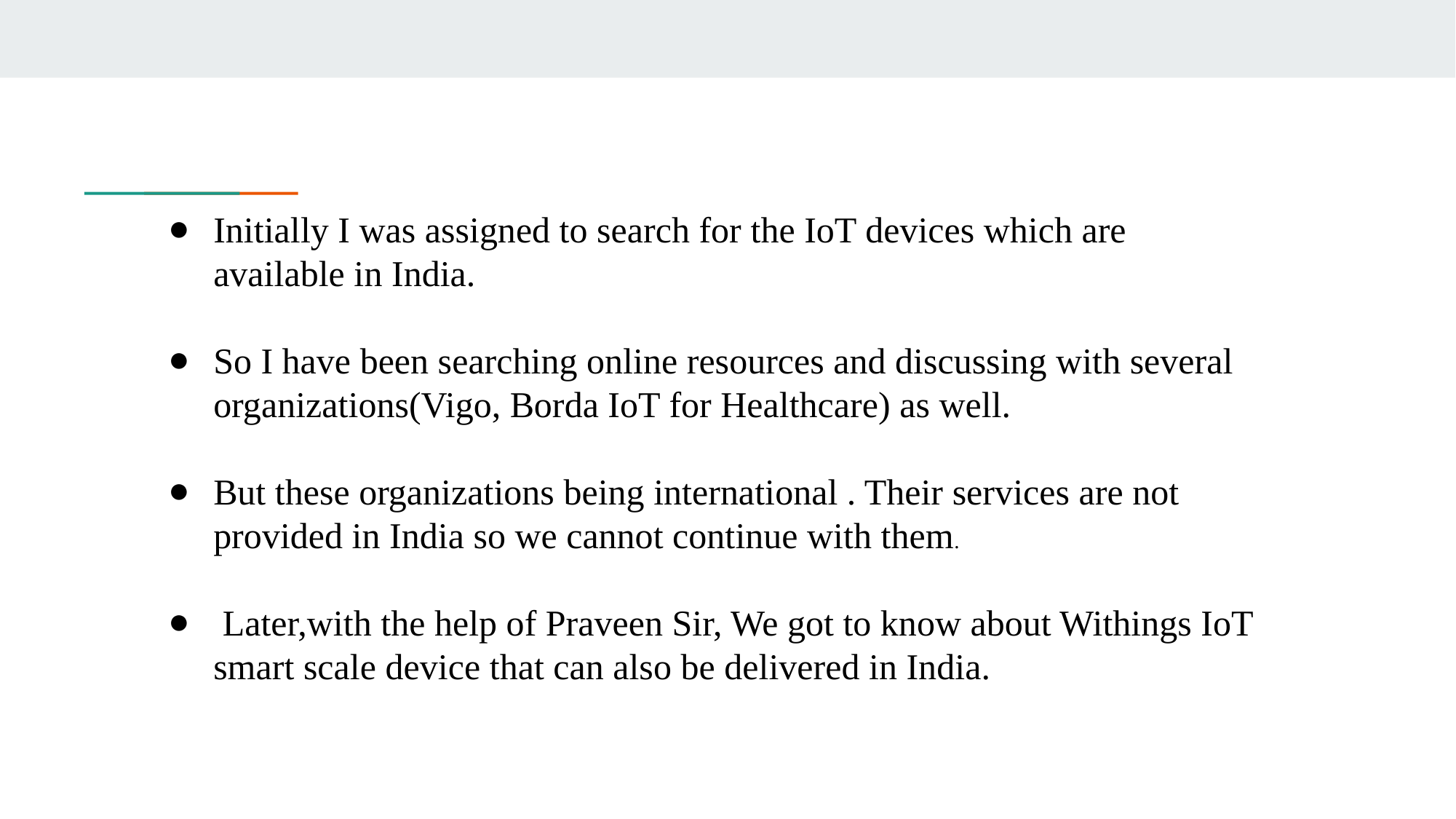

#
Initially I was assigned to search for the IoT devices which are available in India.

So I have been searching online resources and discussing with several organizations(Vigo, Borda IoT for Healthcare) as well.

But these organizations being international . Their services are not provided in India so we cannot continue with them.

 Later,with the help of Praveen Sir, We got to know about Withings IoT smart scale device that can also be delivered in India.